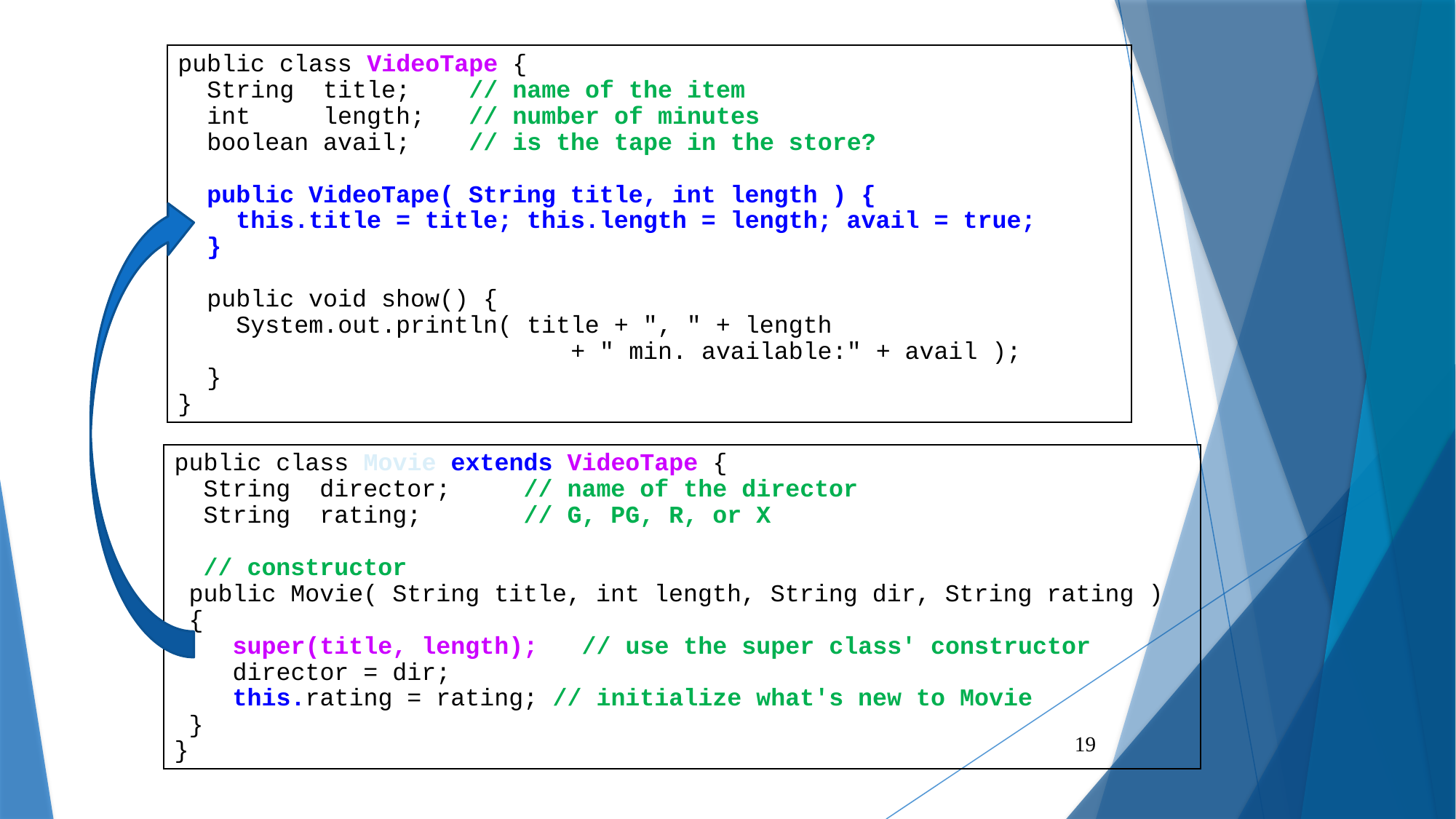

public class VideoTape {
  String  title;    // name of the item
  int     length;   // number of minutes
  boolean avail;    // is the tape in the store?

  public VideoTape( String title, int length ) {
    this.title = title; this.length = length; avail = true;
  }

  public void show() {
    System.out.println( title + ", " + length
                           + " min. available:" + avail );
  }
}

public class Movie extends VideoTape {
  String  director;     // name of the director
  String  rating;       // G, PG, R, or X

  // constructor
 public Movie( String title, int length, String dir, String rating )
 {
    super(title, length);   // use the super class' constructor
    director = dir;
    this.rating = rating; // initialize what's new to Movie
 }
}
19